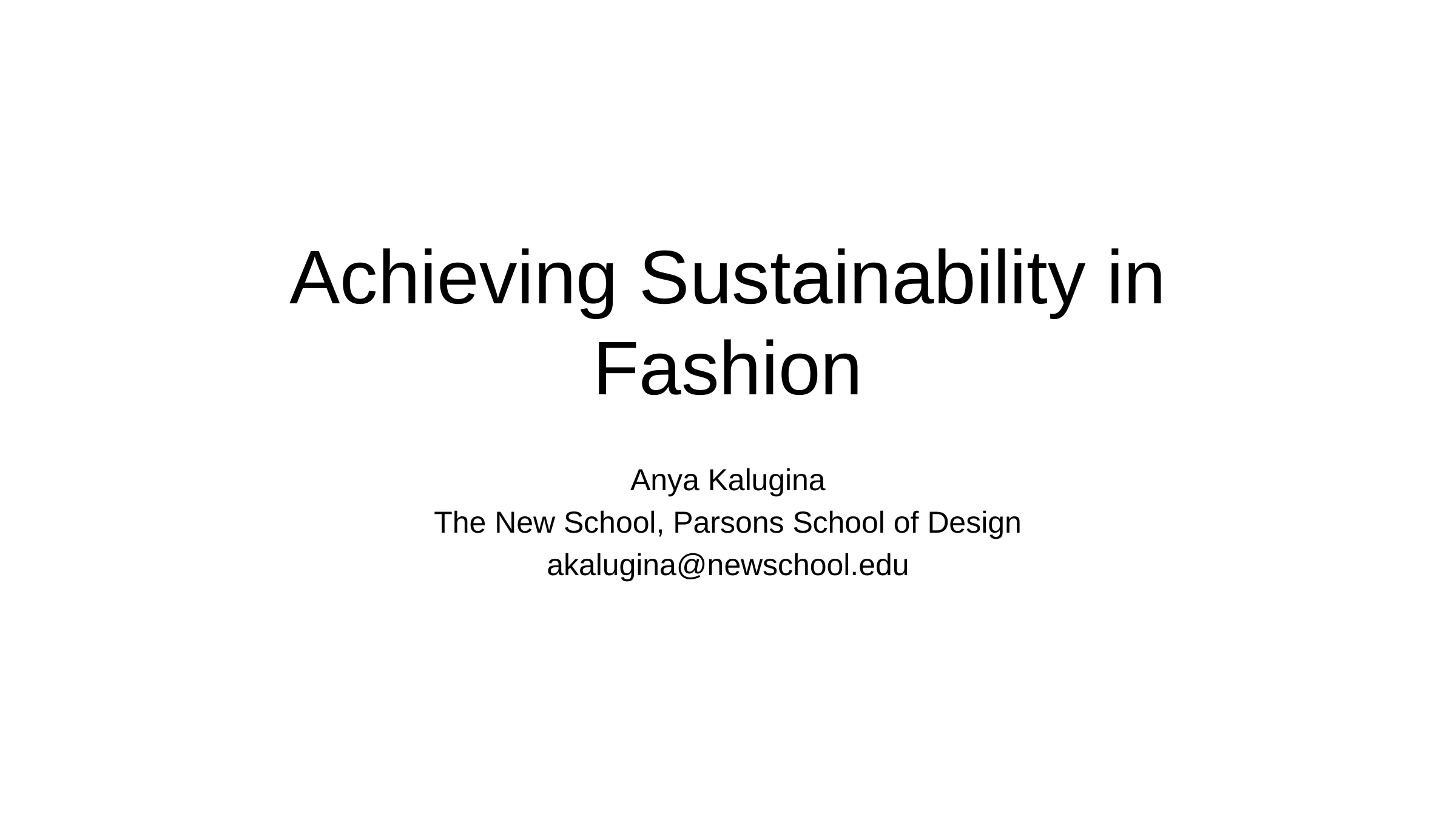

# Achieving Sustainability in Fashion
Anya Kalugina
The New School, Parsons School of Design
akalugina@newschool.edu